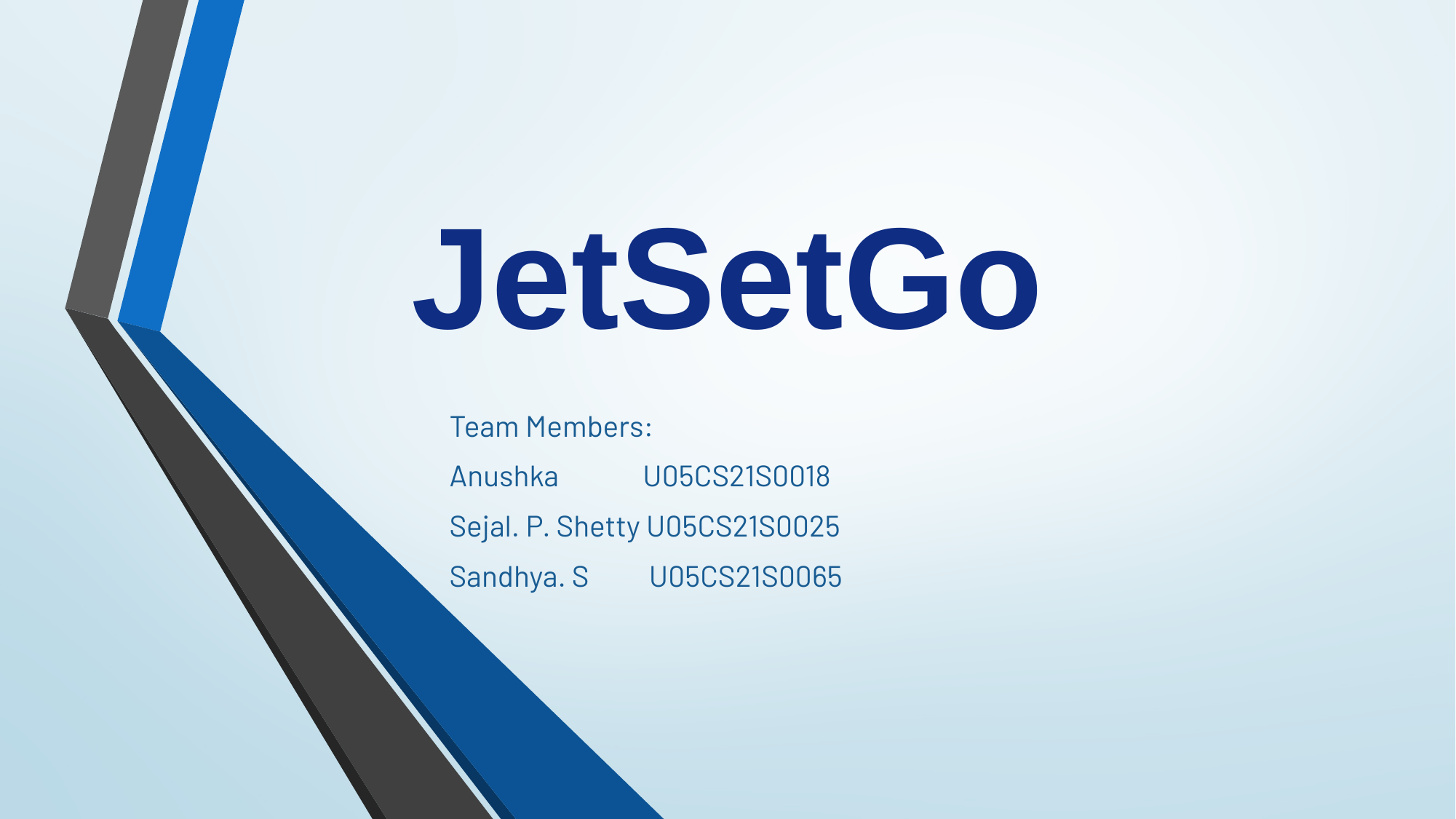

# JetSetGo
Team Members:
Anushka              U05CS21S0018
Sejal. P. Shetty U05CS21S0025
Sandhya. S          U05CS21S0065